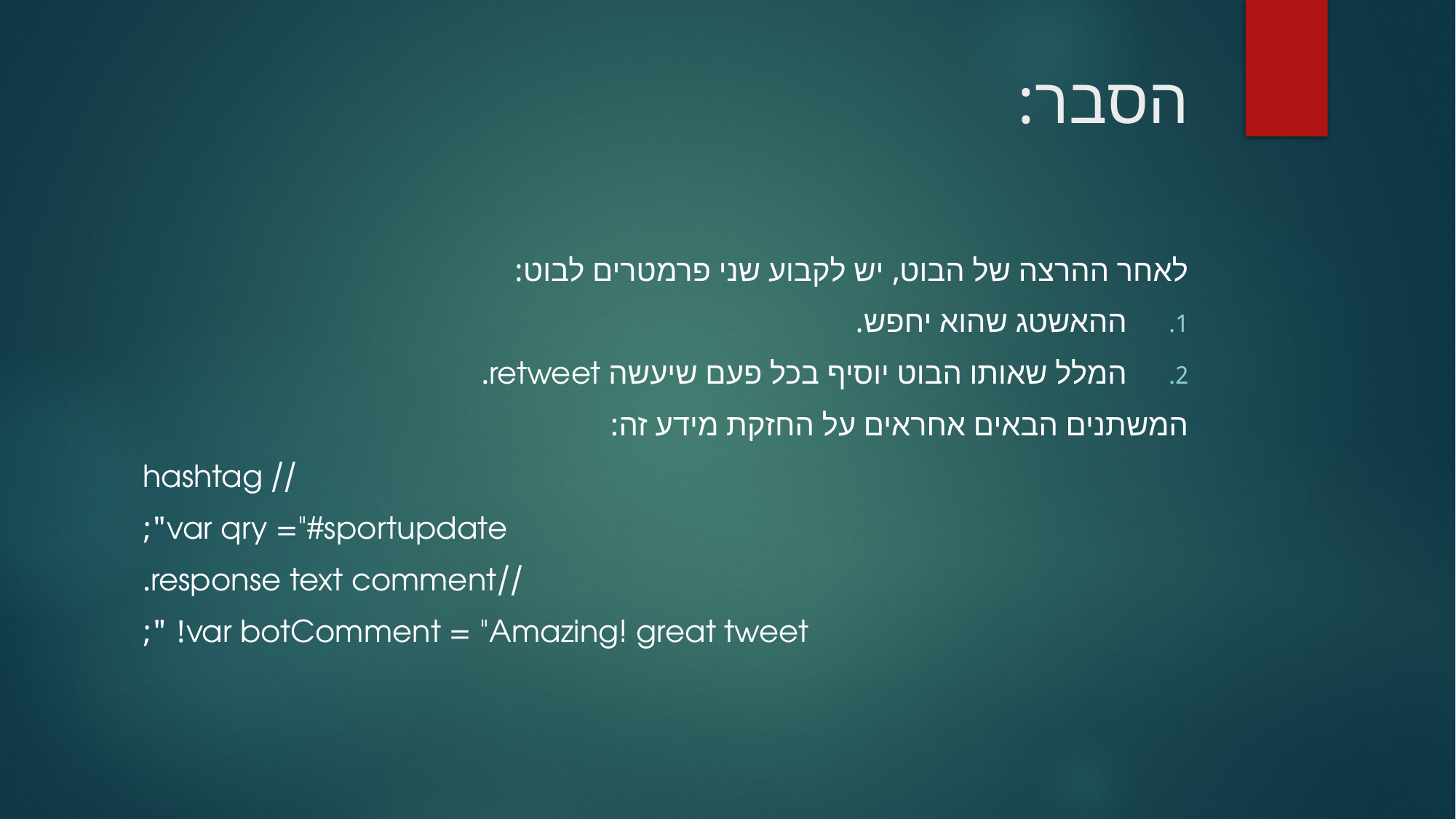

# הסבר:
לאחר ההרצה של הבוט, יש לקבוע שני פרמטרים לבוט:
ההאשטג שהוא יחפש.
המלל שאותו הבוט יוסיף בכל פעם שיעשה retweet.
המשתנים הבאים אחראים על החזקת מידע זה:
// hashtag
 var qry ="#sportupdate";
 //response text comment.
 var botComment = "Amazing! great tweet! ";